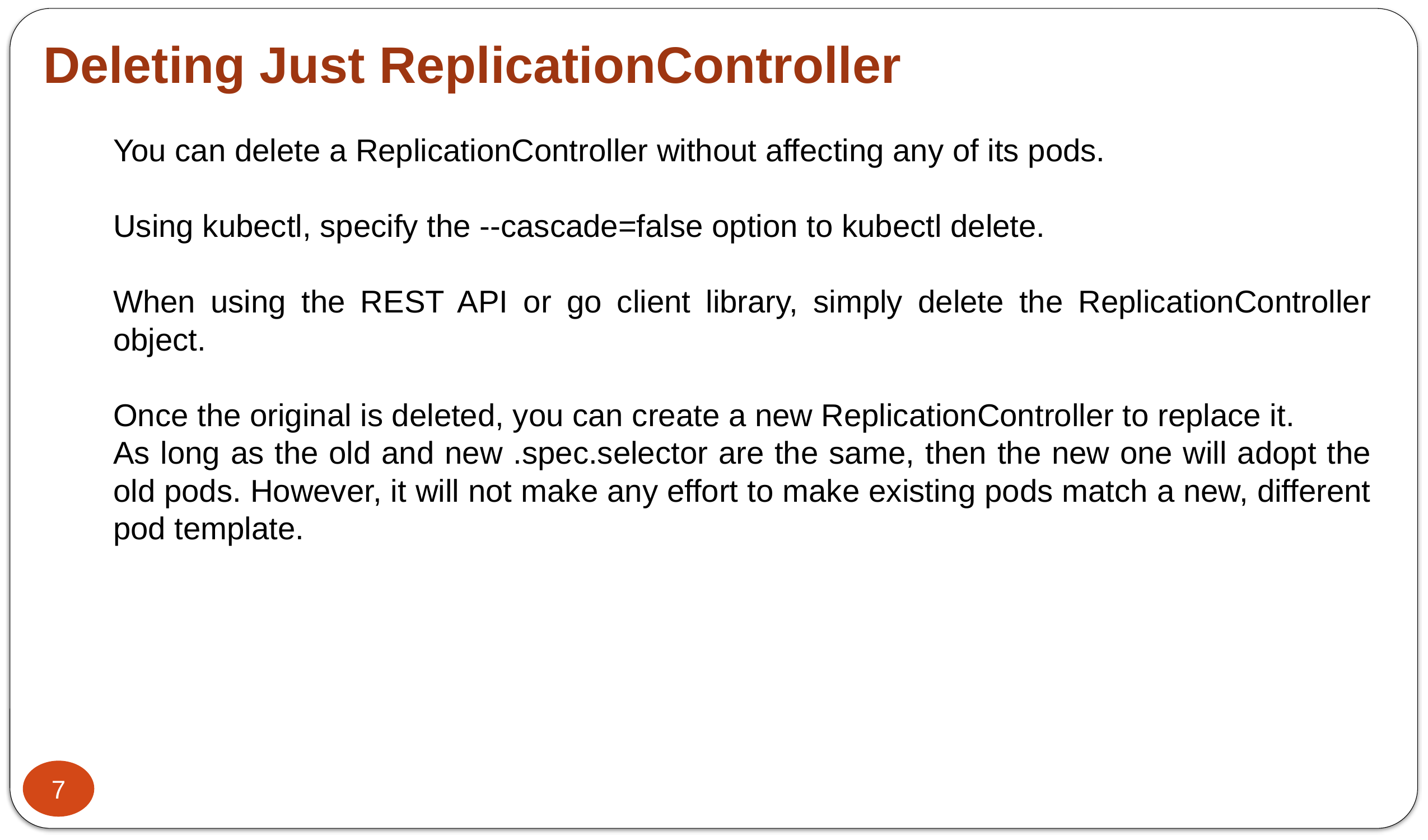

Deleting Just ReplicationController
You can delete a ReplicationController without affecting any of its pods.

Using kubectl, specify the --cascade=false option to kubectl delete.

When using the REST API or go client library, simply delete the ReplicationController object.

Once the original is deleted, you can create a new ReplicationController to replace it.
As long as the old and new .spec.selector are the same, then the new one will adopt the old pods. However, it will not make any effort to make existing pods match a new, different pod template.

7